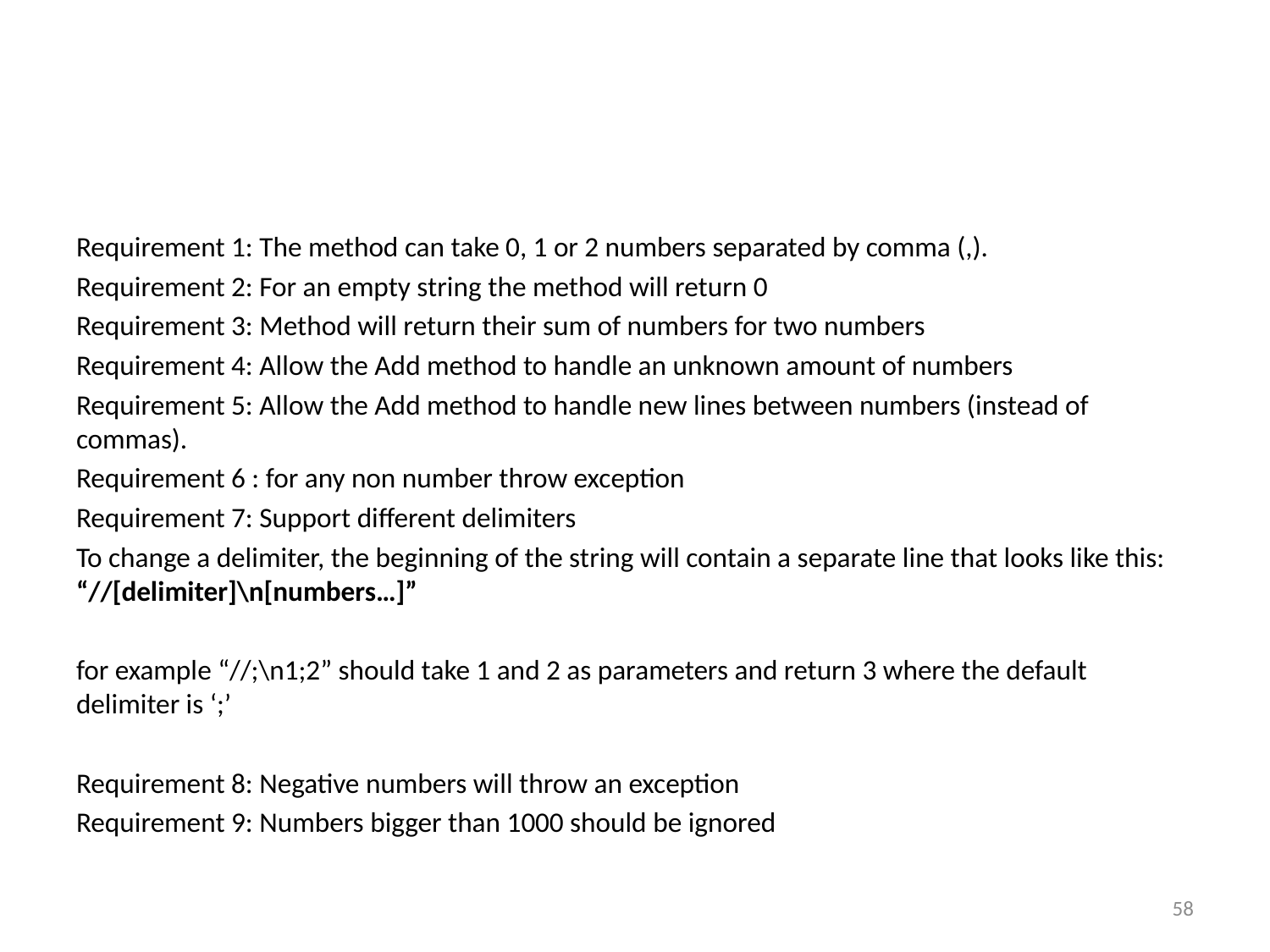

#
Requirement 1: The method can take 0, 1 or 2 numbers separated by comma (,).
Requirement 2: For an empty string the method will return 0
Requirement 3: Method will return their sum of numbers for two numbers
Requirement 4: Allow the Add method to handle an unknown amount of numbers
Requirement 5: Allow the Add method to handle new lines between numbers (instead of commas).
Requirement 6 : for any non number throw exception
Requirement 7: Support different delimiters
To change a delimiter, the beginning of the string will contain a separate line that looks like this: “//[delimiter]\n[numbers…]”

for example “//;\n1;2” should take 1 and 2 as parameters and return 3 where the default delimiter is ‘;’

Requirement 8: Negative numbers will throw an exception
Requirement 9: Numbers bigger than 1000 should be ignored

58